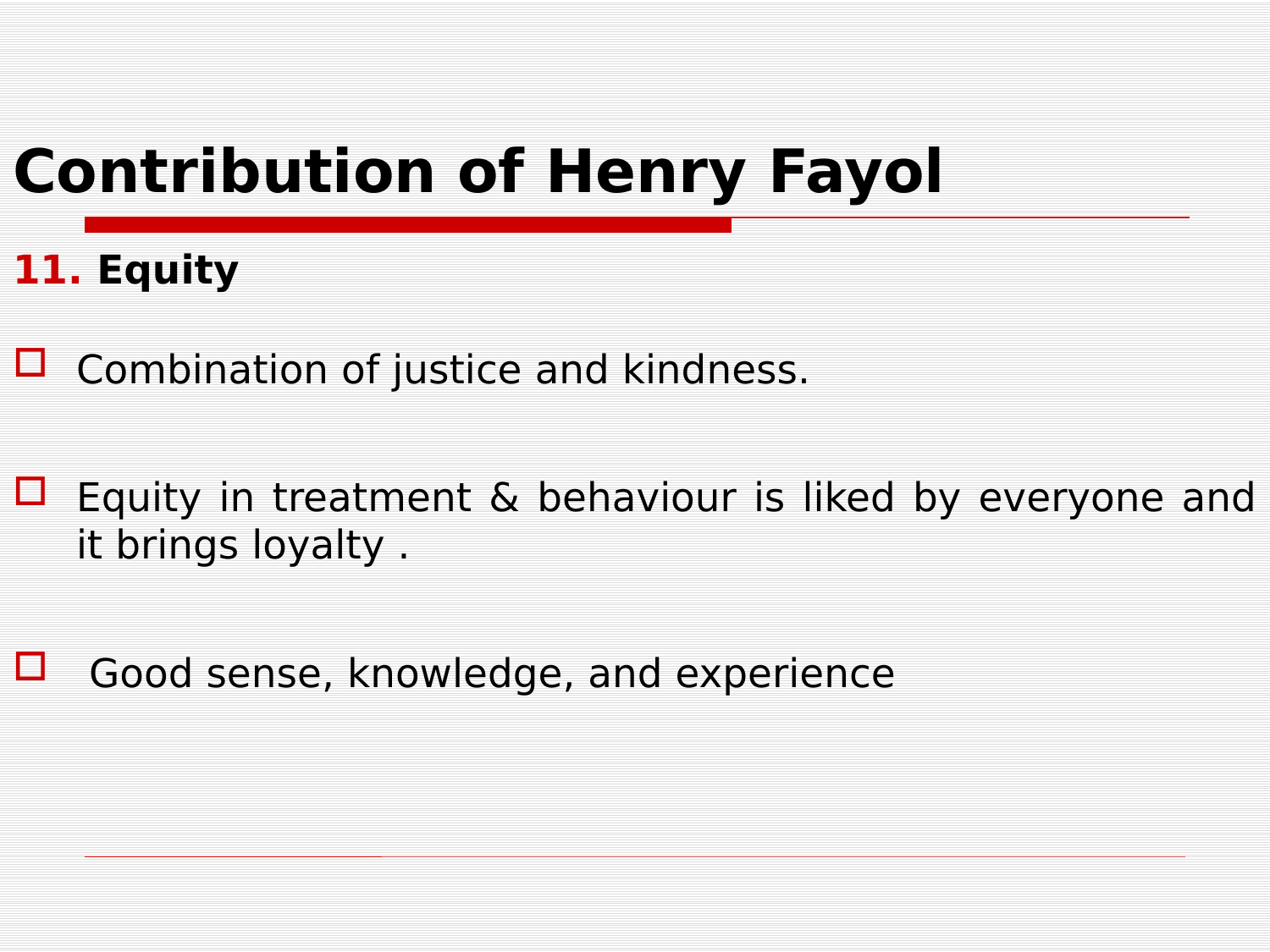

# Contribution of Henry Fayol
 Equity

Combination of justice and kindness.

Equity in treatment & behaviour is liked by everyone and it brings loyalty .

 Good sense, knowledge, and experience